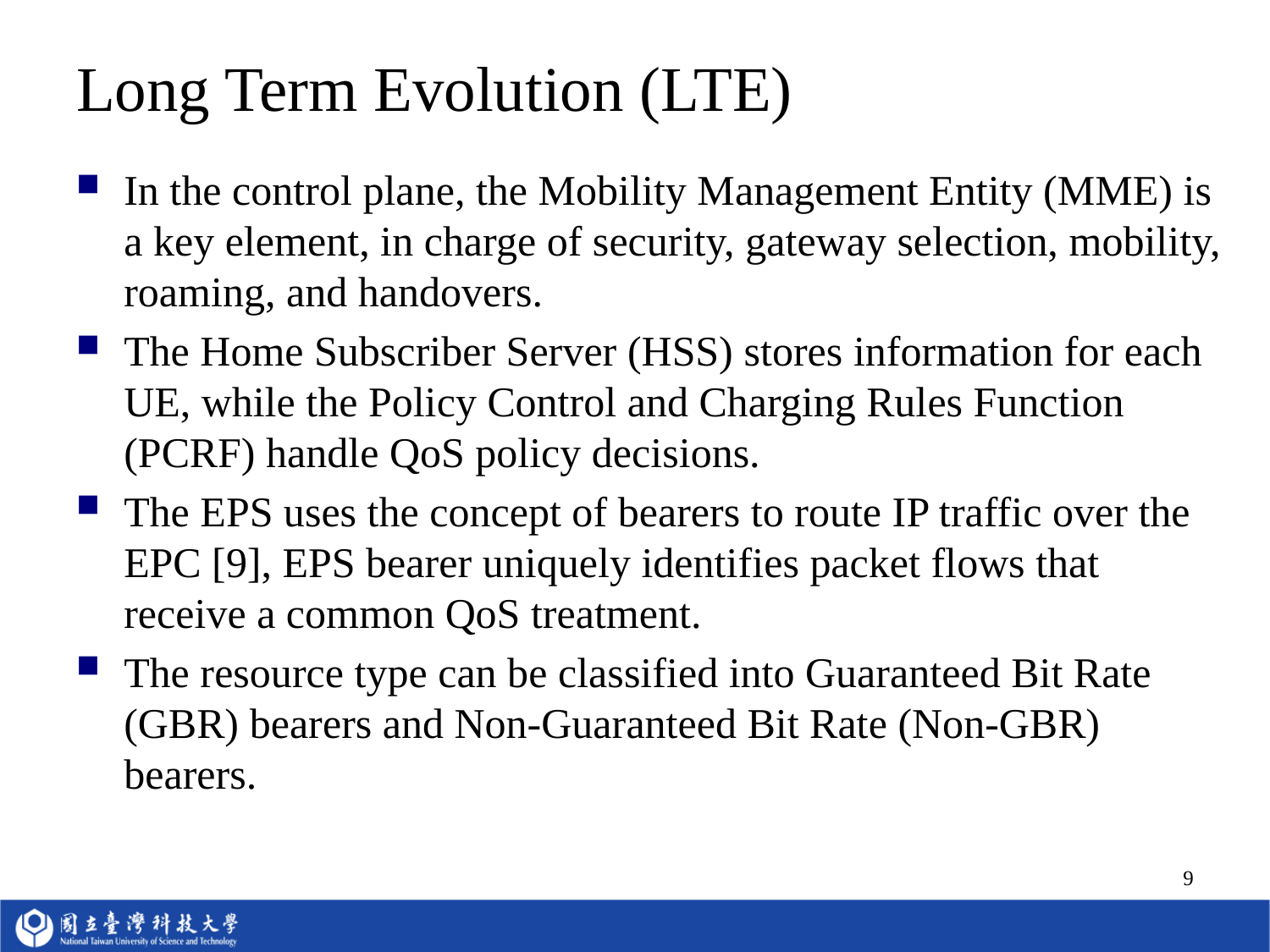

# Long Term Evolution (LTE)
In the control plane, the Mobility Management Entity (MME) is a key element, in charge of security, gateway selection, mobility, roaming, and handovers.
The Home Subscriber Server (HSS) stores information for each UE, while the Policy Control and Charging Rules Function (PCRF) handle QoS policy decisions.
The EPS uses the concept of bearers to route IP traffic over the EPC [9], EPS bearer uniquely identifies packet flows that receive a common QoS treatment.
The resource type can be classified into Guaranteed Bit Rate (GBR) bearers and Non-Guaranteed Bit Rate (Non-GBR) bearers.

9